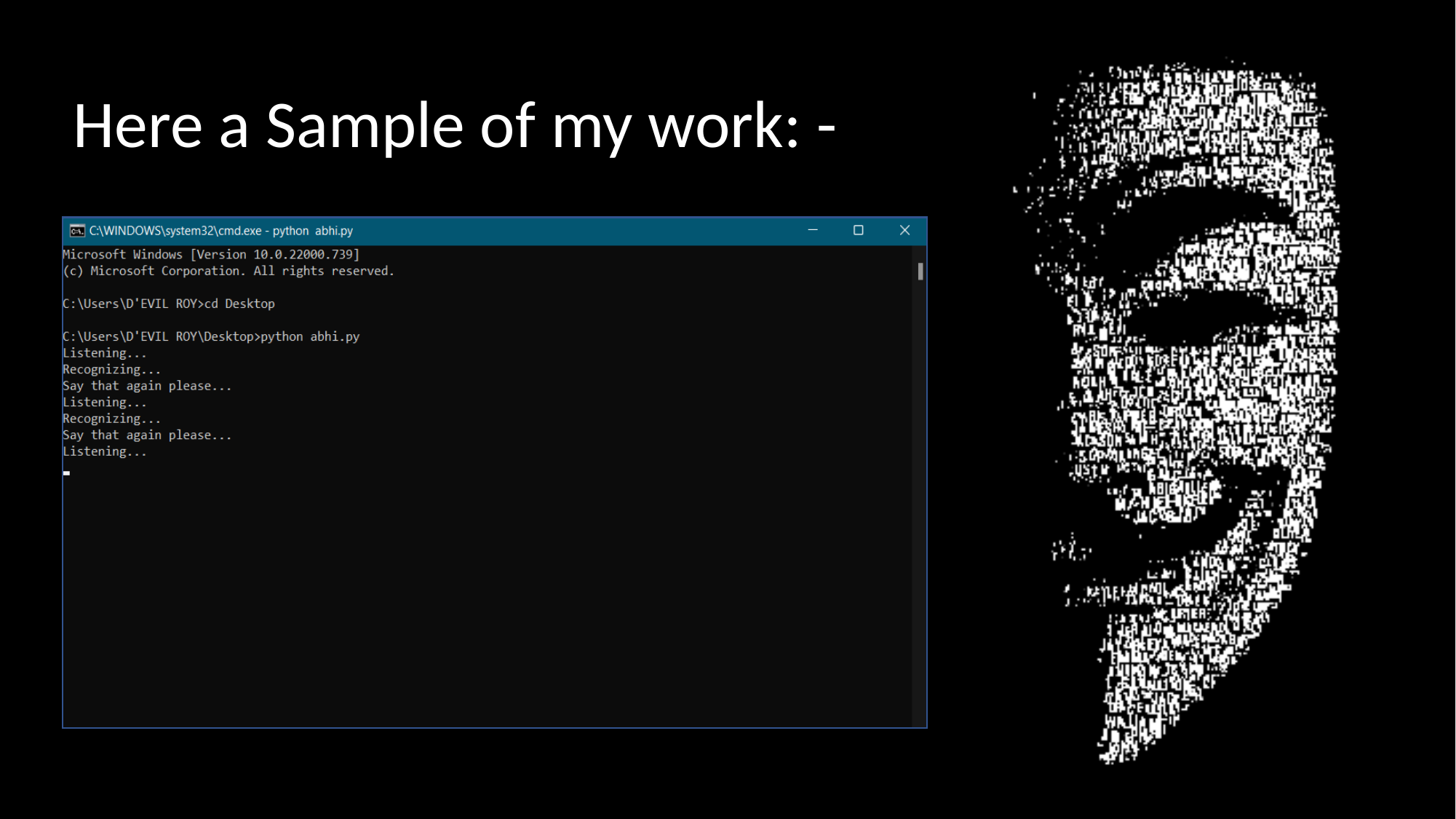

# Here a Sample of my work: -